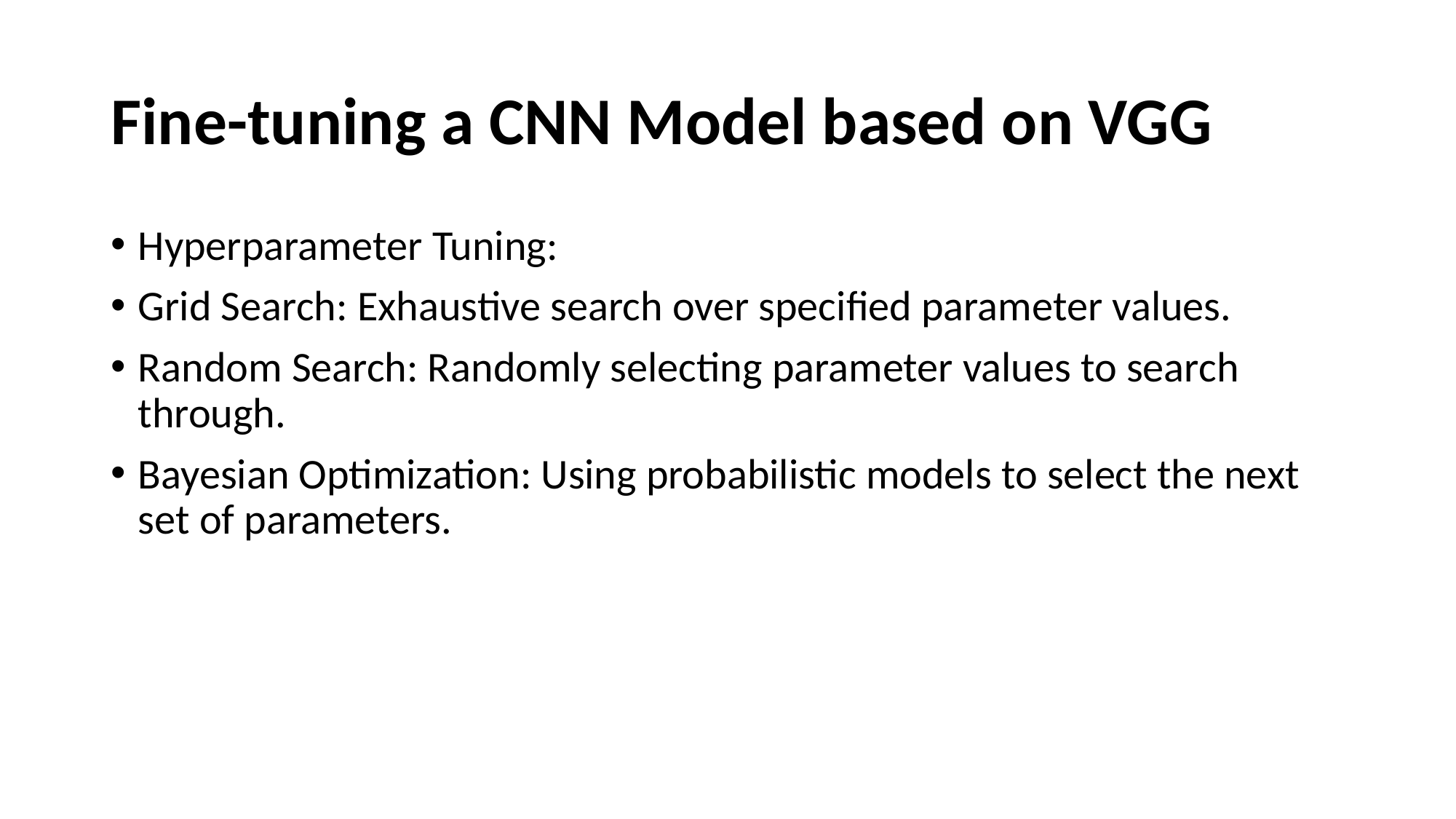

# Fine-tuning a CNN Model based on VGG
Hyperparameter Tuning:
Grid Search: Exhaustive search over specified parameter values.
Random Search: Randomly selecting parameter values to search through.
Bayesian Optimization: Using probabilistic models to select the next set of parameters.